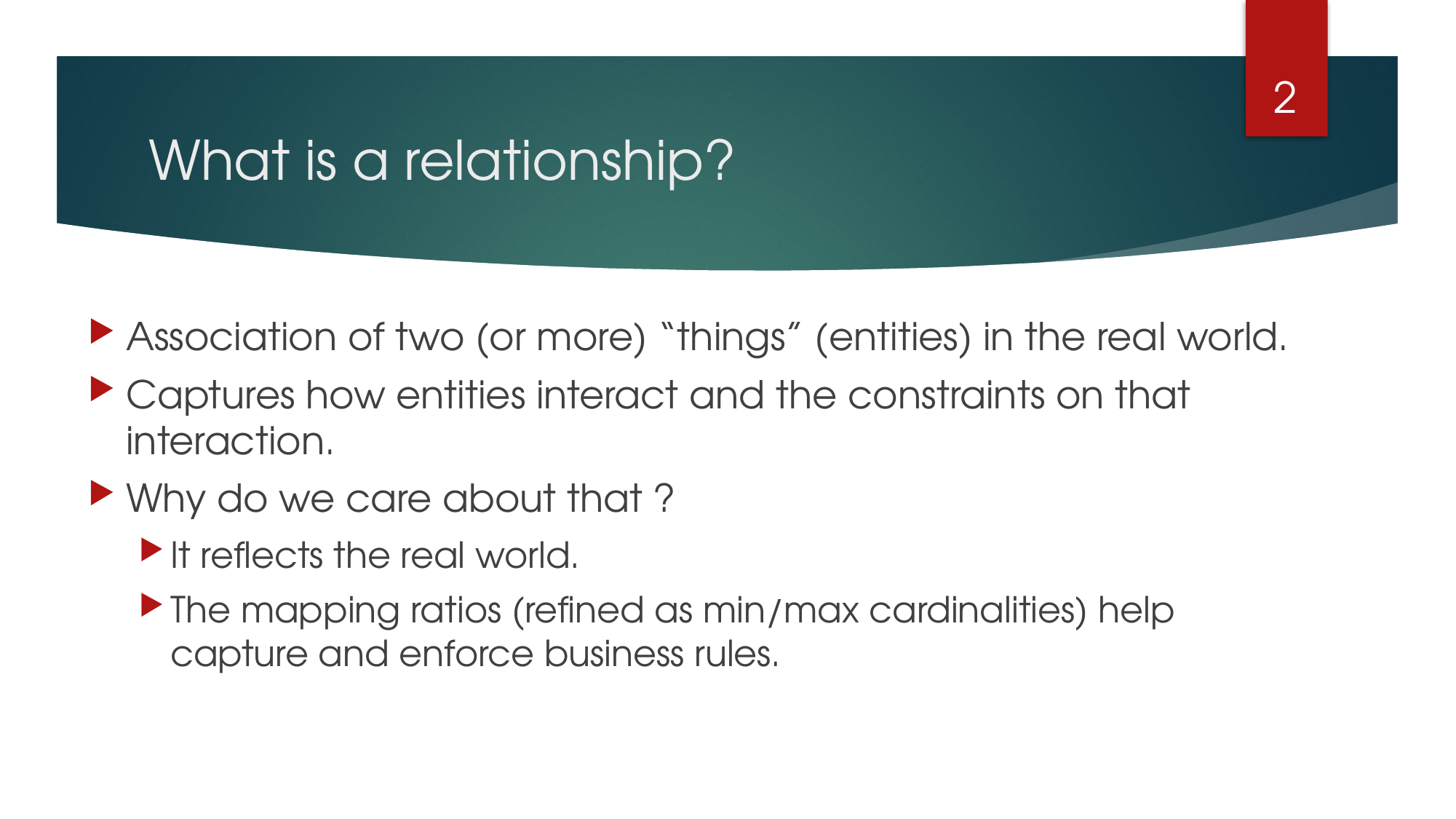

2
# What is a relationship?
Association of two (or more) “things” (entities) in the real world.
Captures how entities interact and the constraints on that interaction.
Why do we care about that ?
It reflects the real world.
The mapping ratios (refined as min/max cardinalities) help capture and enforce business rules.